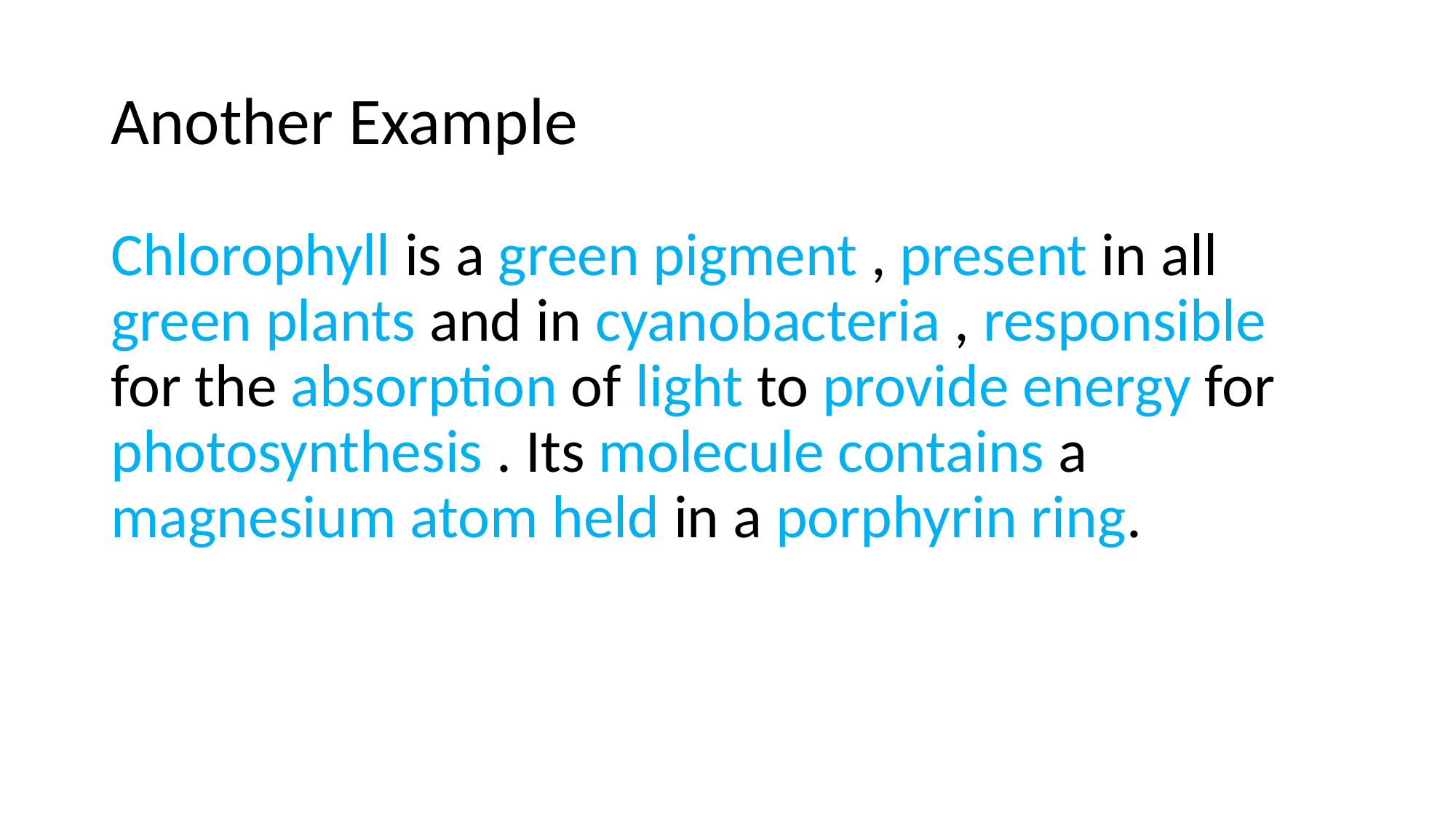

# Another Example
Chlorophyll is a green pigment , present in all green plants and in cyanobacteria , responsible for the absorption of light to provide energy for photosynthesis . Its molecule contains a magnesium atom held in a porphyrin ring.